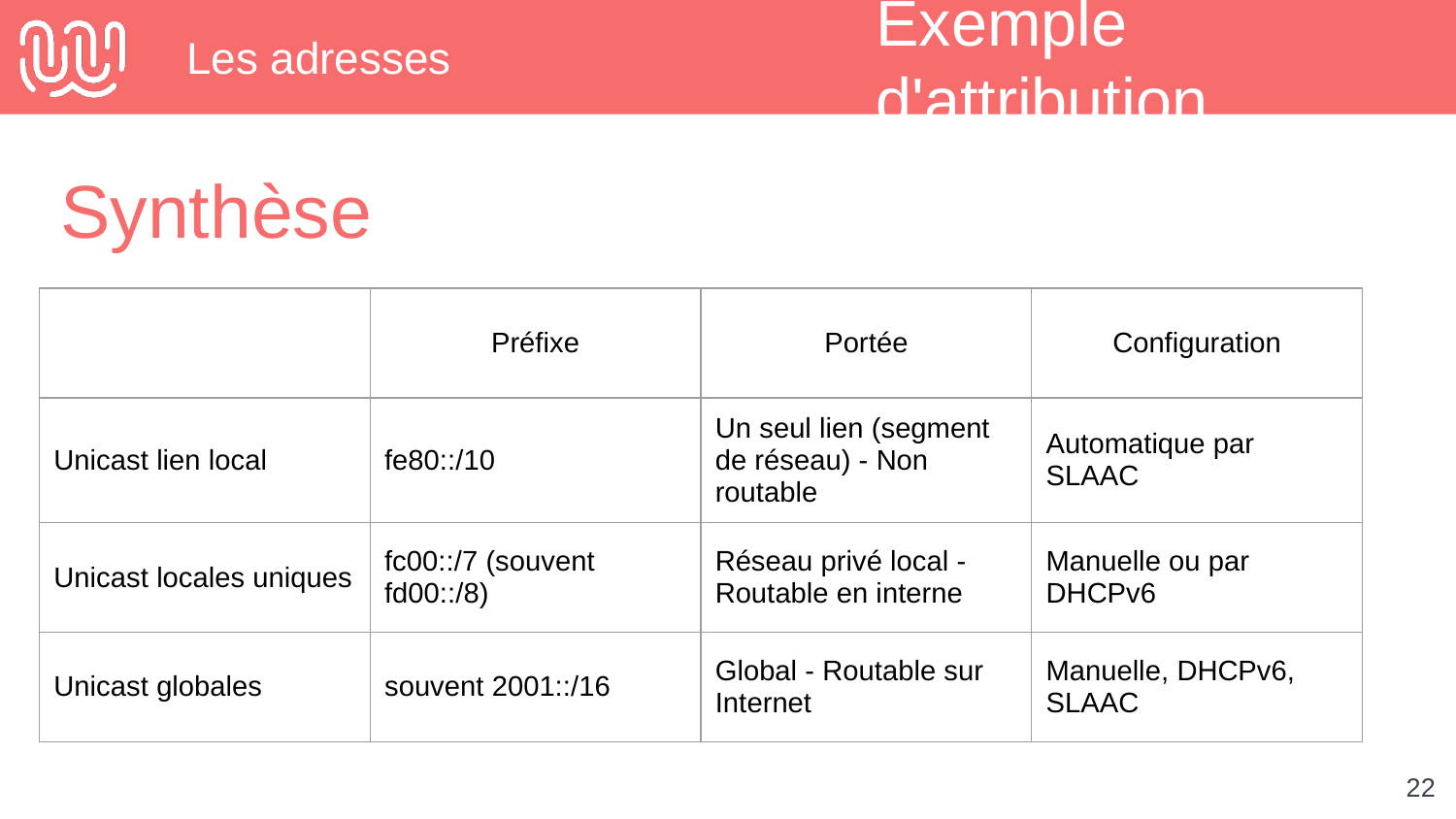

# Les adresses
Exemple d'attribution
Synthèse
|  | Préfixe | Portée | Configuration |
| --- | --- | --- | --- |
| Unicast lien local | fe80::/10 | Un seul lien (segment de réseau) - Non routable | Automatique par SLAAC |
| Unicast locales uniques | fc00::/7 (souvent fd00::/8) | Réseau privé local - Routable en interne | Manuelle ou par DHCPv6 |
| Unicast globales | souvent 2001::/16 | Global - Routable sur Internet | Manuelle, DHCPv6, SLAAC |
22